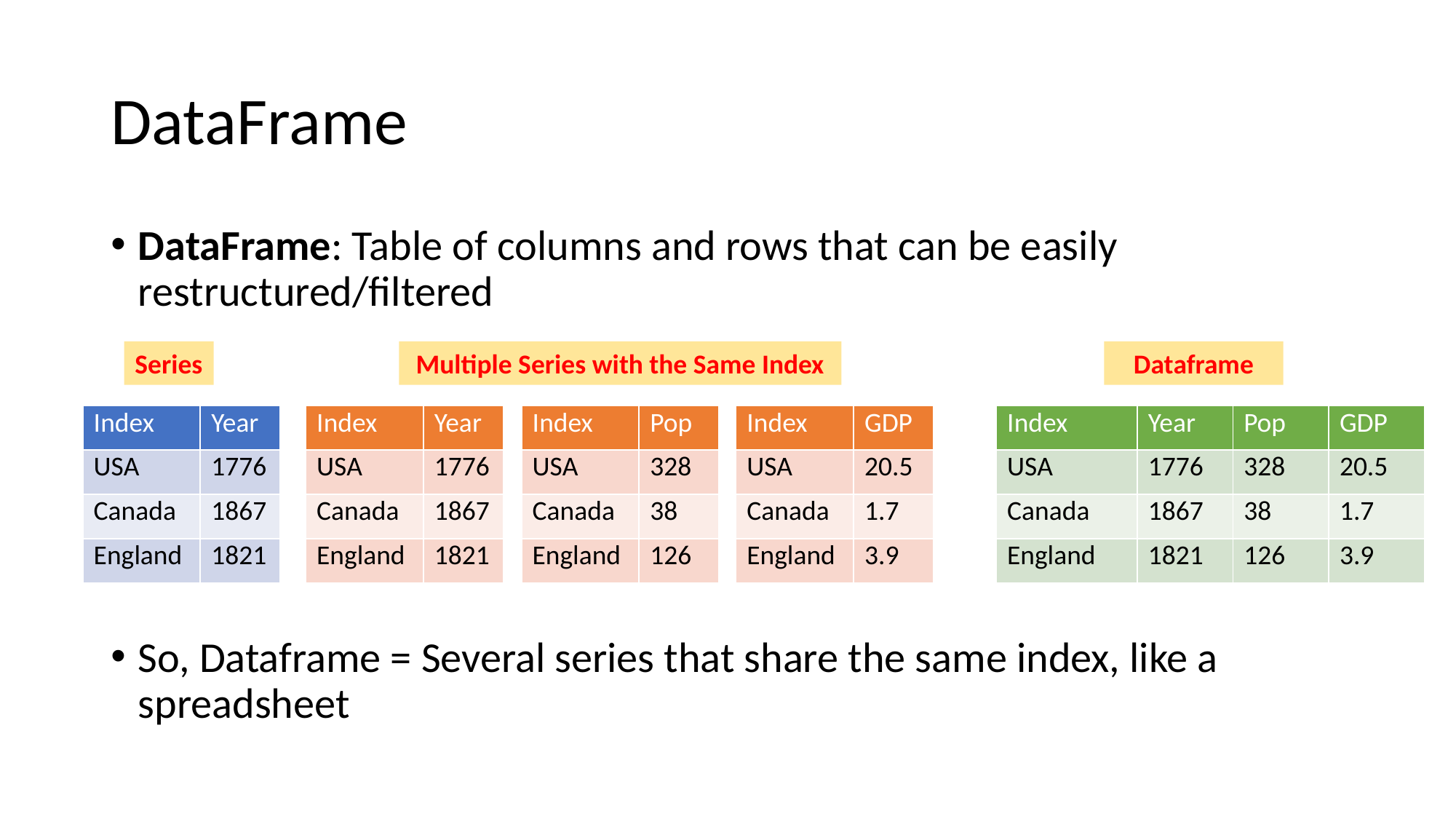

# DataFrame
DataFrame: Table of columns and rows that can be easily restructured/filtered

So, Dataframe = Several series that share the same index, like a spreadsheet
Series
Multiple Series with the Same Index
Dataframe
| Index | Year |
| --- | --- |
| USA | 1776 |
| Canada | 1867 |
| England | 1821 |
| Index | Year |
| --- | --- |
| USA | 1776 |
| Canada | 1867 |
| England | 1821 |
| Index | Pop |
| --- | --- |
| USA | 328 |
| Canada | 38 |
| England | 126 |
| Index | GDP |
| --- | --- |
| USA | 20.5 |
| Canada | 1.7 |
| England | 3.9 |
| Index | Year | Pop | GDP |
| --- | --- | --- | --- |
| USA | 1776 | 328 | 20.5 |
| Canada | 1867 | 38 | 1.7 |
| England | 1821 | 126 | 3.9 |